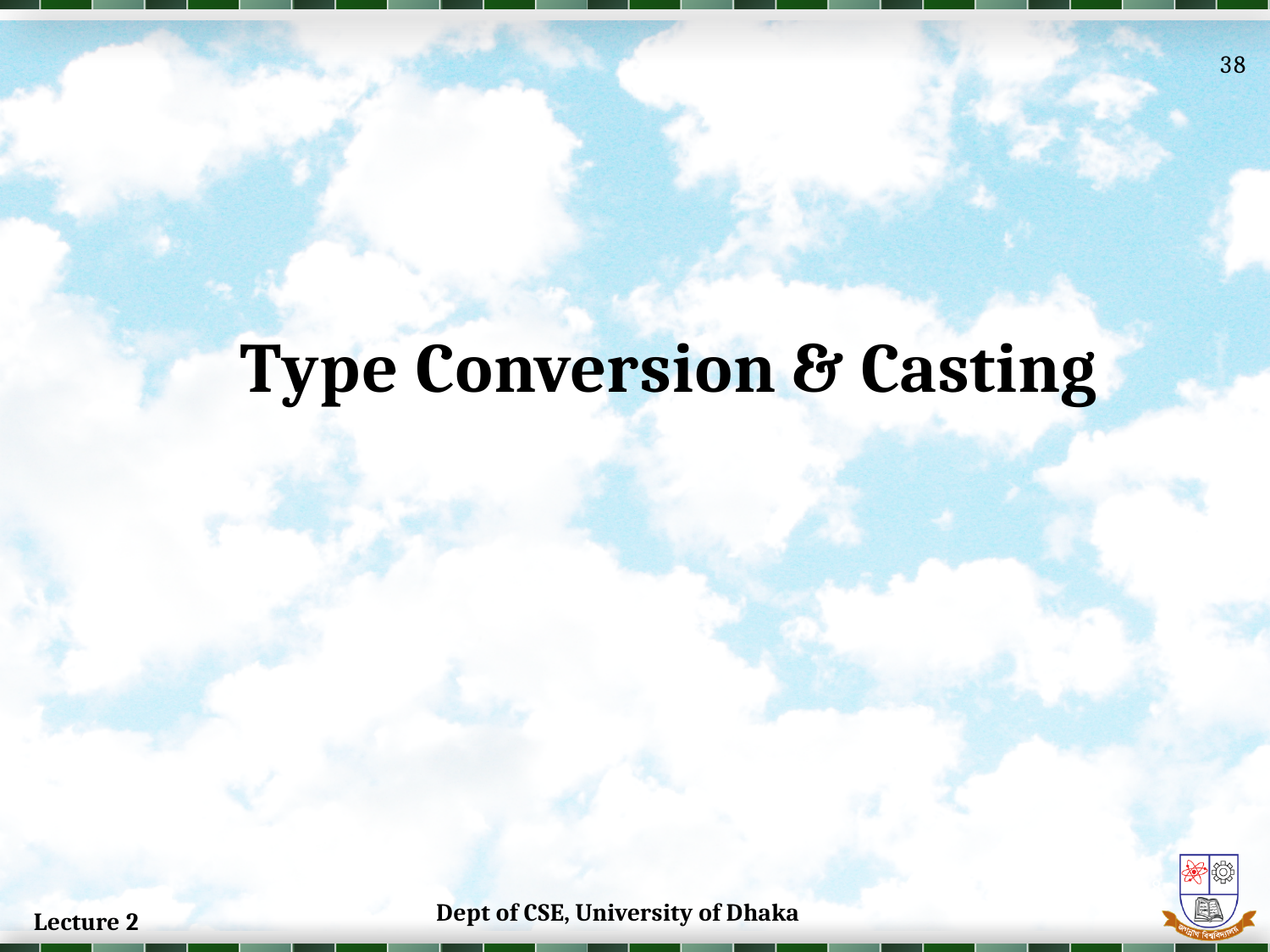

38
Type Conversion & Casting
38
Dept of CSE, University of Dhaka